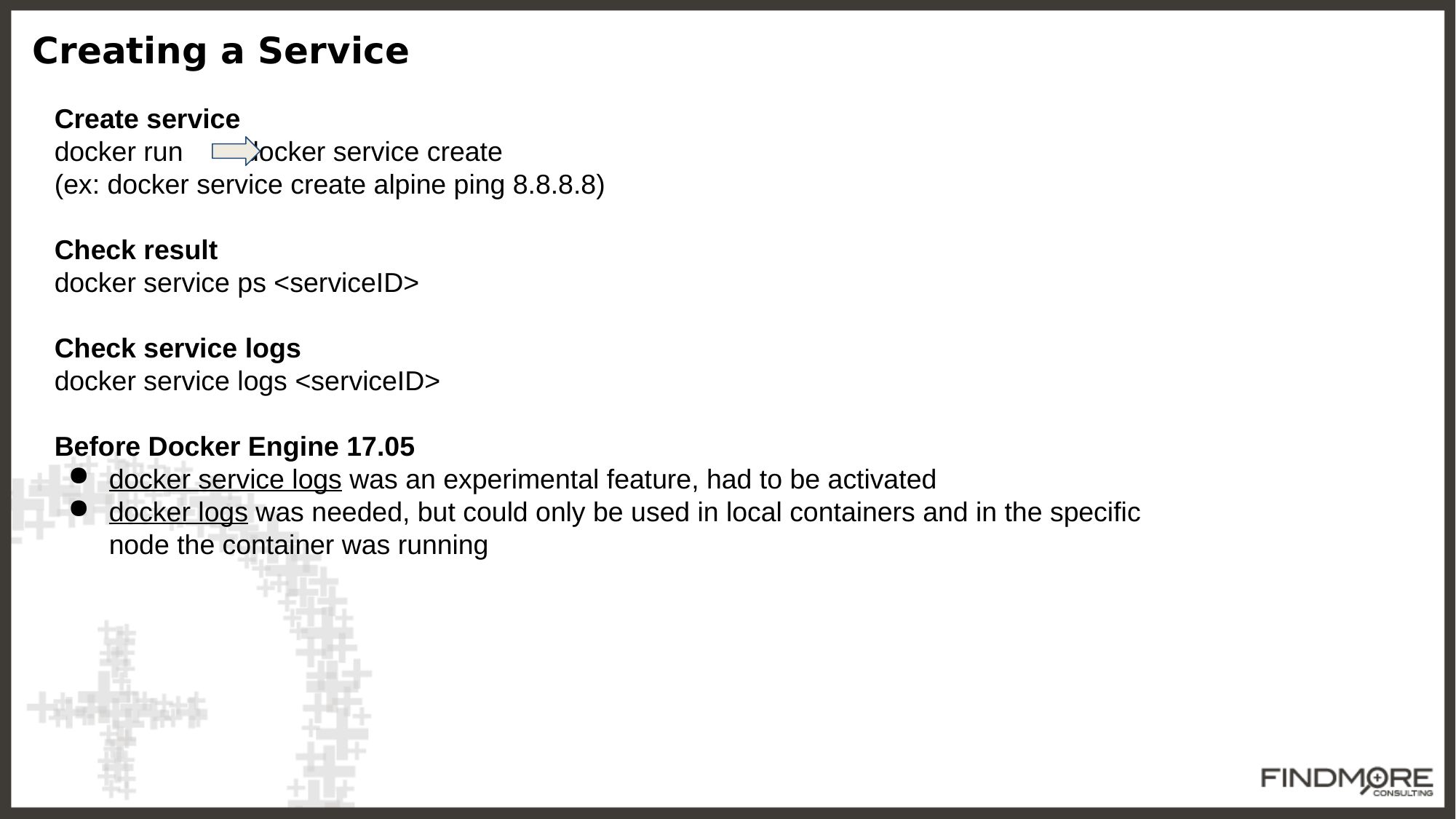

Creating a Service
Create service
docker run        docker service create
(ex: docker service create alpine ping 8.8.8.8)

Check result
docker service ps <serviceID>

Check service logs
docker service logs <serviceID>

Before Docker Engine 17.05
docker service logs was an experimental feature, had to be activated
docker logs was needed, but could only be used in local containers and in the specific node the container was running